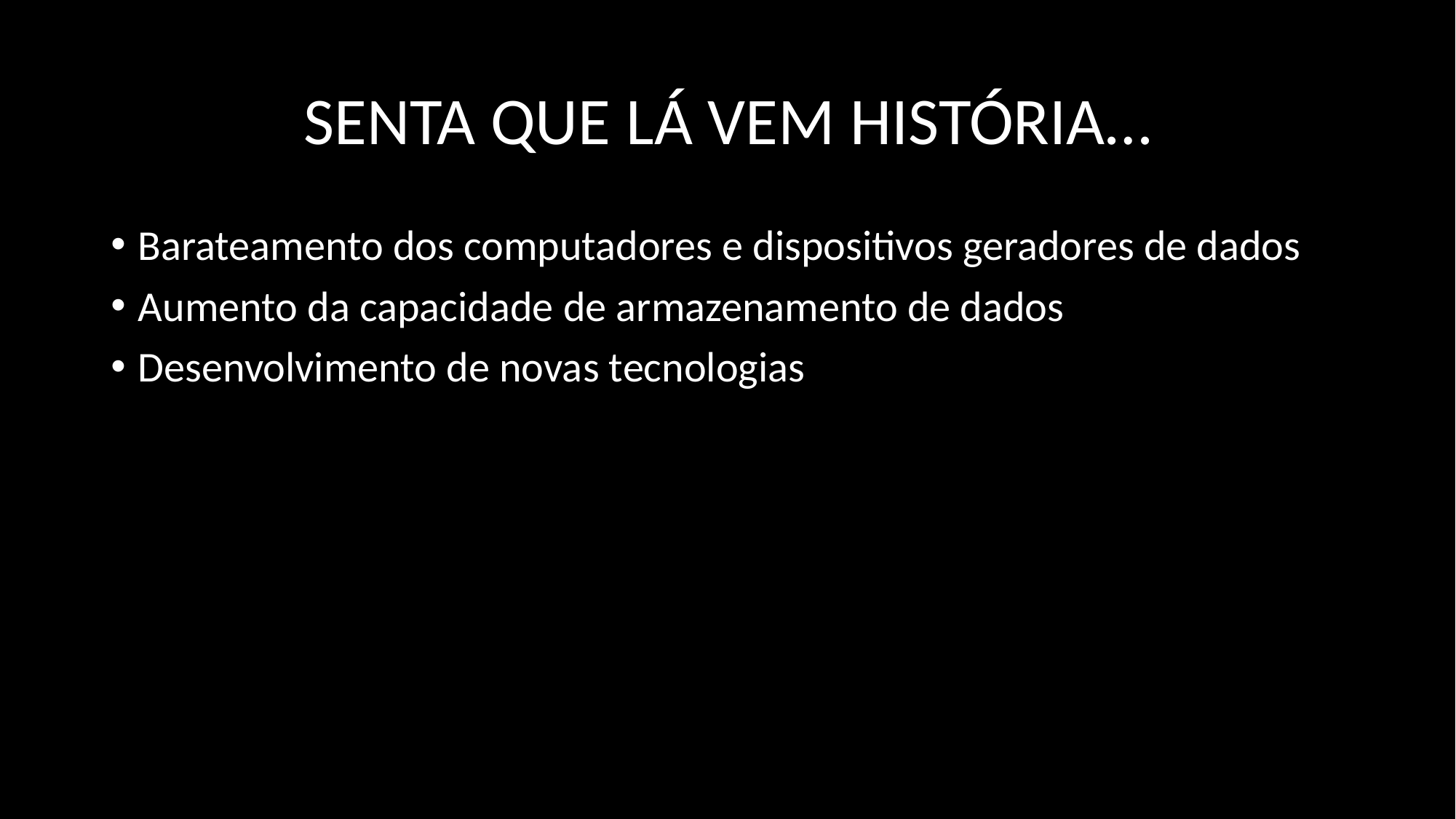

# SENTA QUE LÁ VEM HISTÓRIA…
Barateamento dos computadores e dispositivos geradores de dados
Aumento da capacidade de armazenamento de dados
Desenvolvimento de novas tecnologias